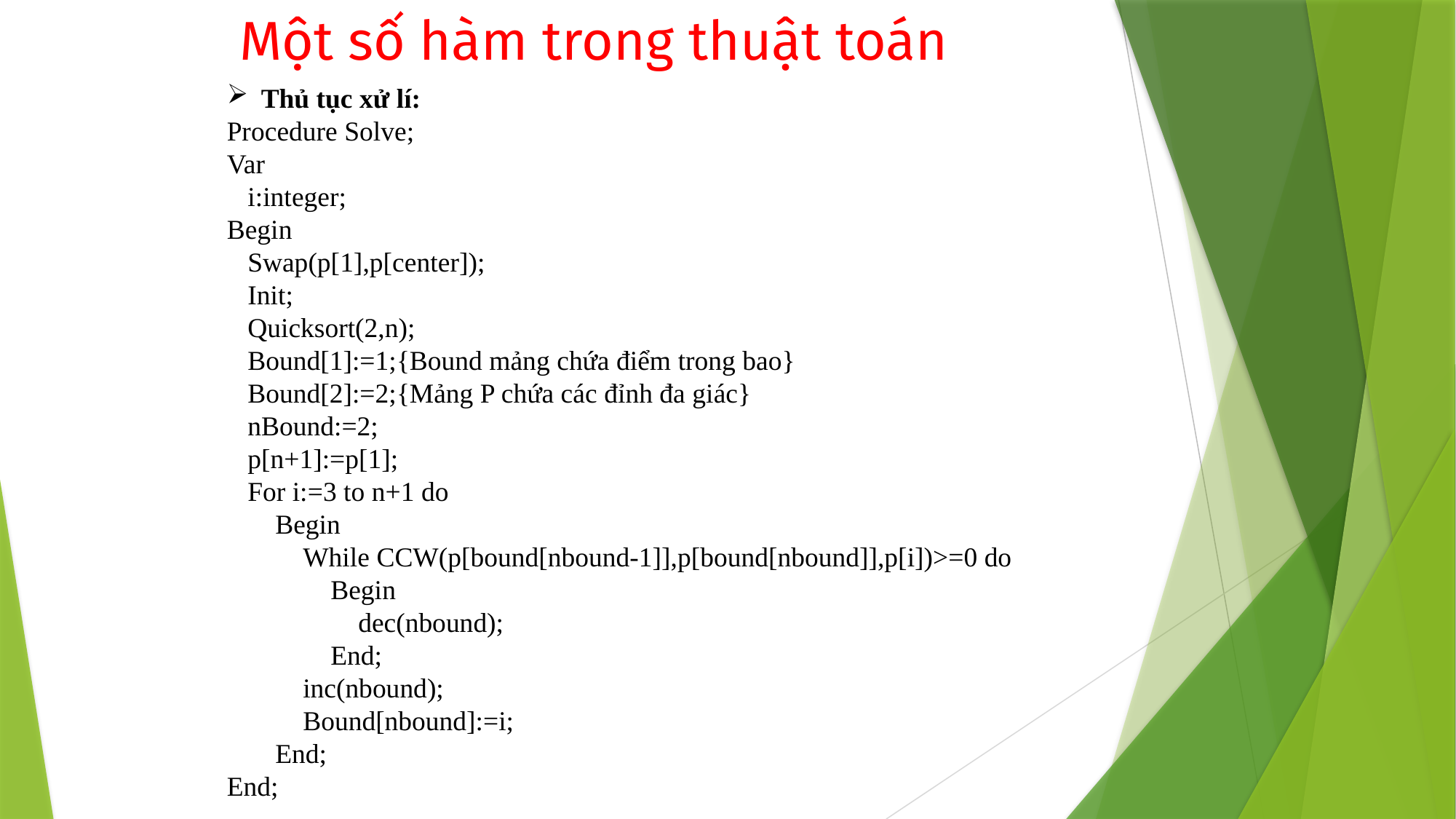

# Một số hàm trong thuật toán

Thủ tục xử lí:
Procedure Solve;
Var
   i:integer;
Begin
   Swap(p[1],p[center]);
   Init;
   Quicksort(2,n);
   Bound[1]:=1;{Bound mảng chứa điểm trong bao}
   Bound[2]:=2;{Mảng P chứa các đỉnh đa giác}
   nBound:=2;
   p[n+1]:=p[1];
   For i:=3 to n+1 do
       Begin
           While CCW(p[bound[nbound-1]],p[bound[nbound]],p[i])>=0 do
               Begin
                   dec(nbound);
               End;
           inc(nbound);
           Bound[nbound]:=i;
       End;
End;